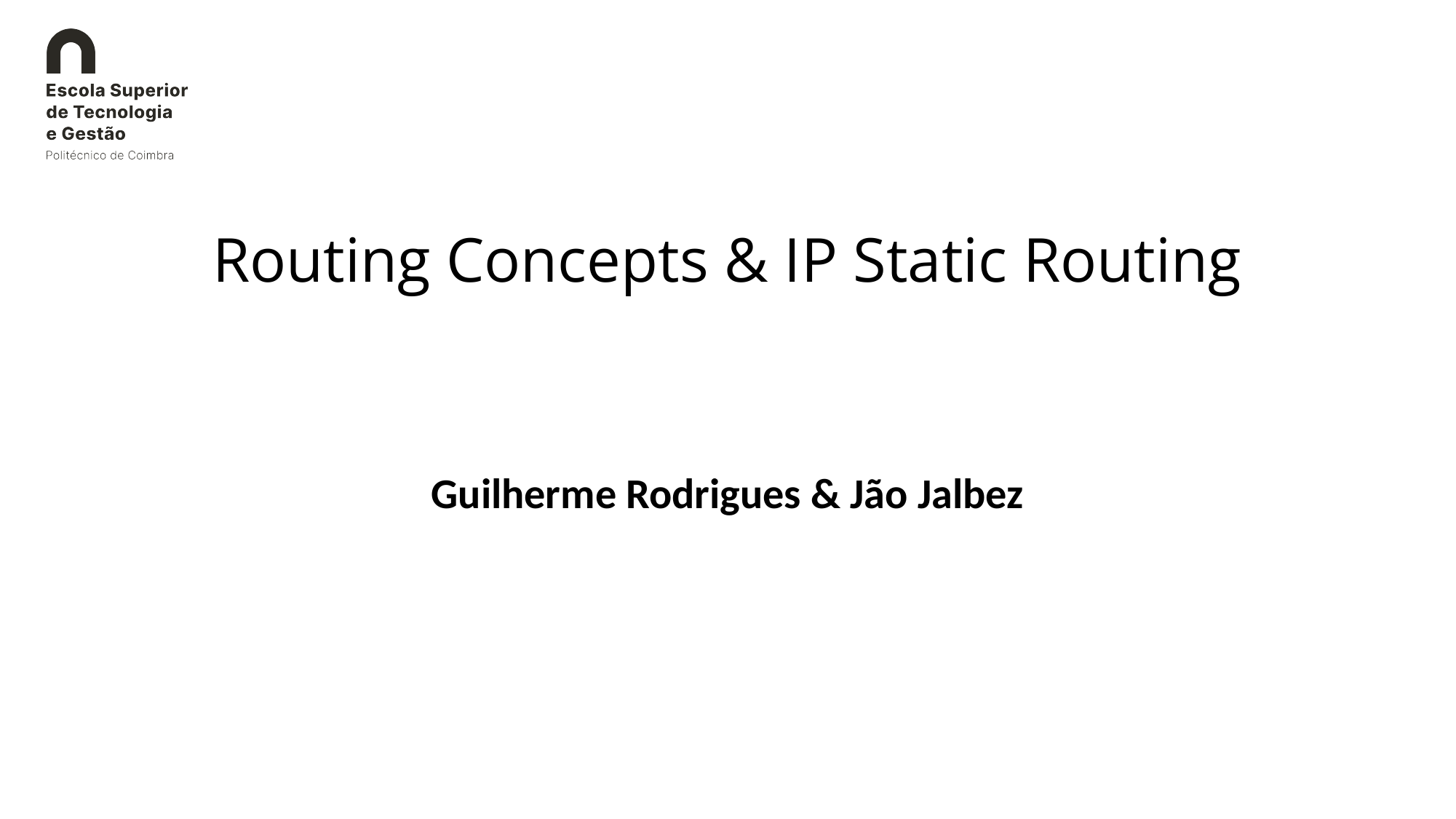

# Routing Concepts & IP Static Routing
Guilherme Rodrigues & Jão Jalbez